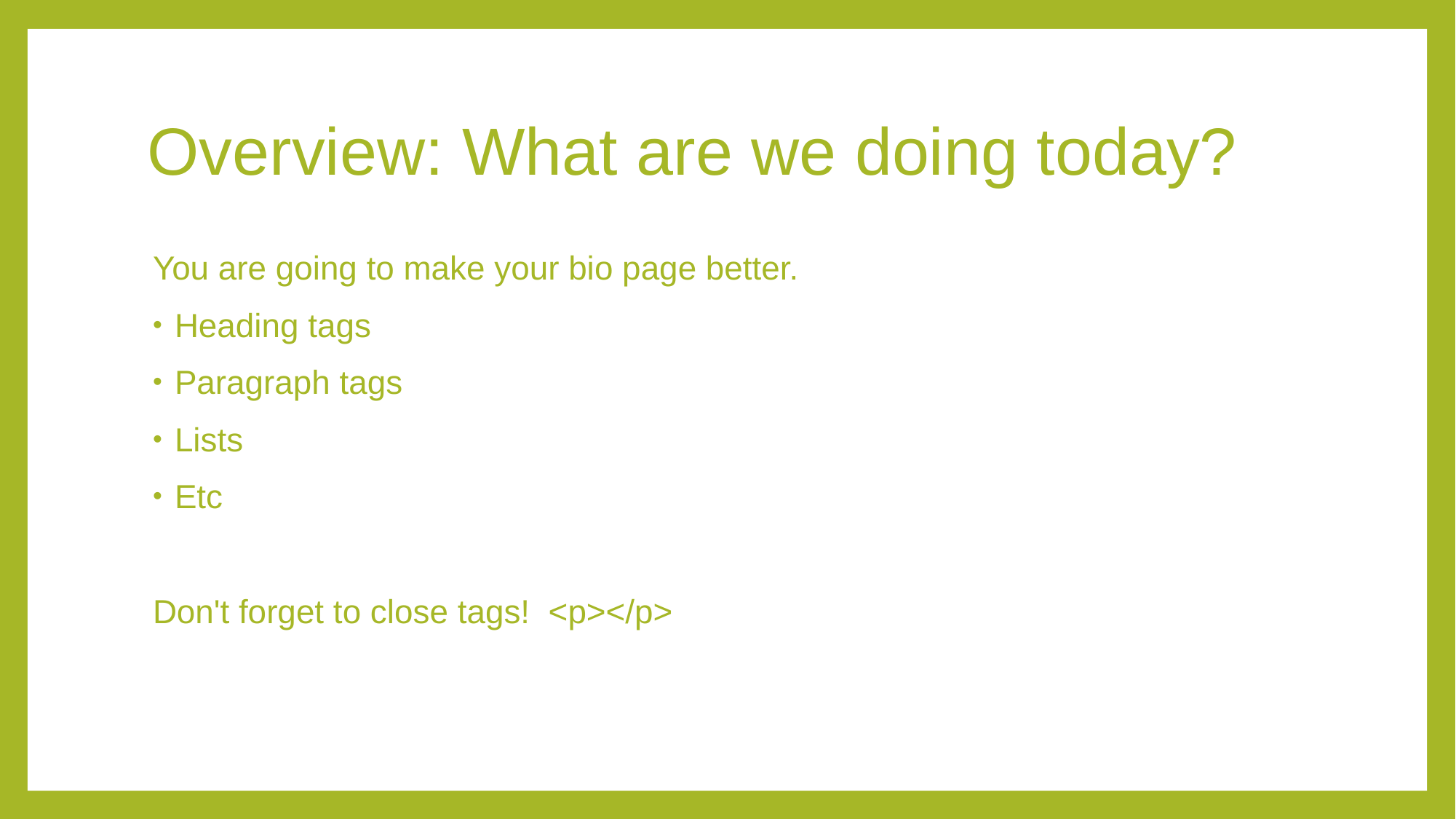

# Overview: What are we doing today?
You are going to make your bio page better.
Heading tags
Paragraph tags
Lists
Etc

Don't forget to close tags!  <p></p>